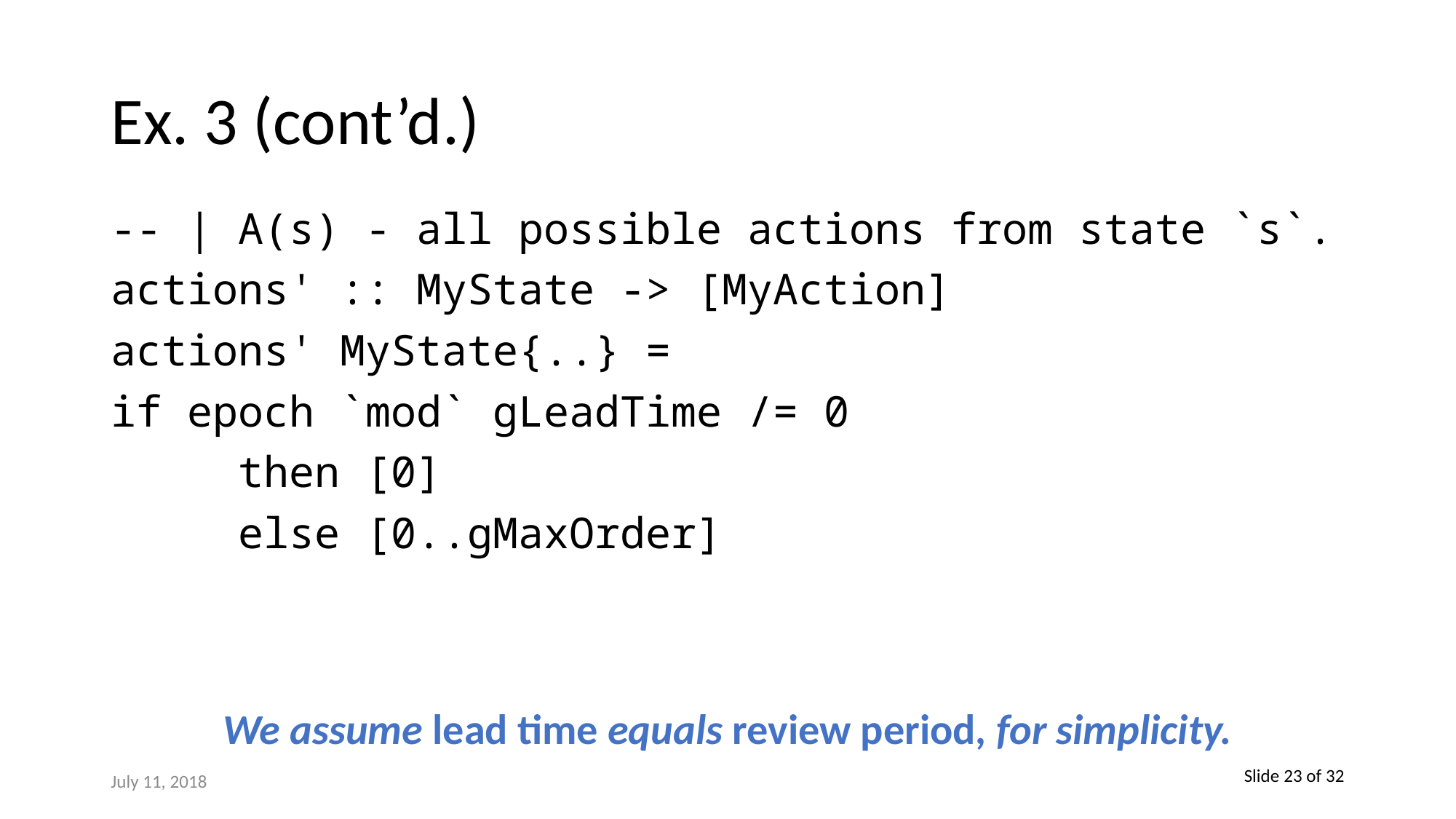

# Ex. 3 (cont’d.)
-- | A(s) - all possible actions from state `s`.
actions' :: MyState -> [MyAction]
actions' MyState{..} =
if epoch `mod` gLeadTime /= 0
     then [0]
     else [0..gMaxOrder]

We assume lead time equals review period, for simplicity.
July 11, 2018